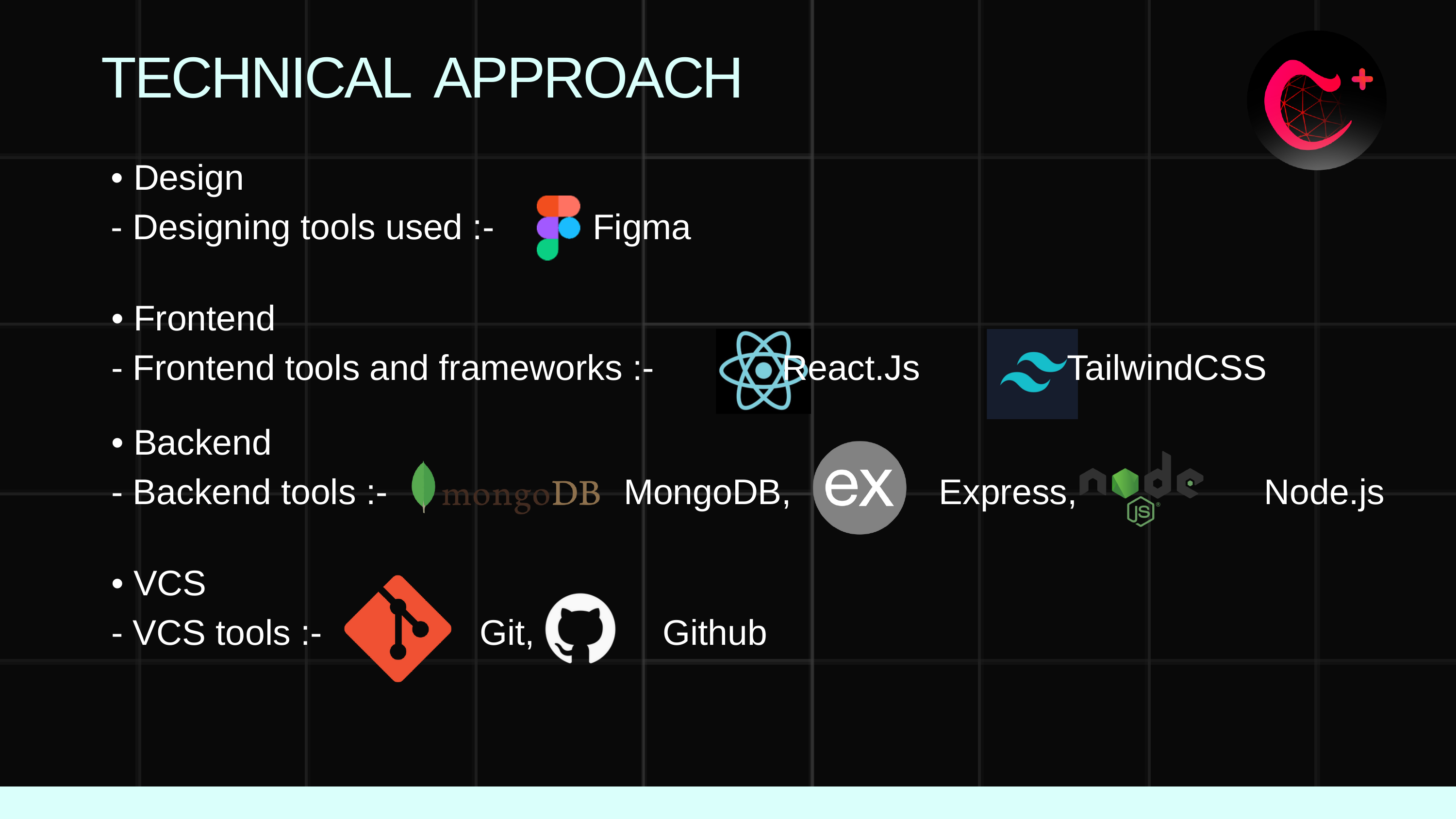

TECHNICAL  APPROACH
• Design
- Designing tools used :-          Figma

• Frontend
- Frontend tools and frameworks :-             React.Js               TailwindCSS

• Backend
- Backend tools :-                        MongoDB,               Express,                   Node.js

• VCS
- VCS tools :-                Git,             Github